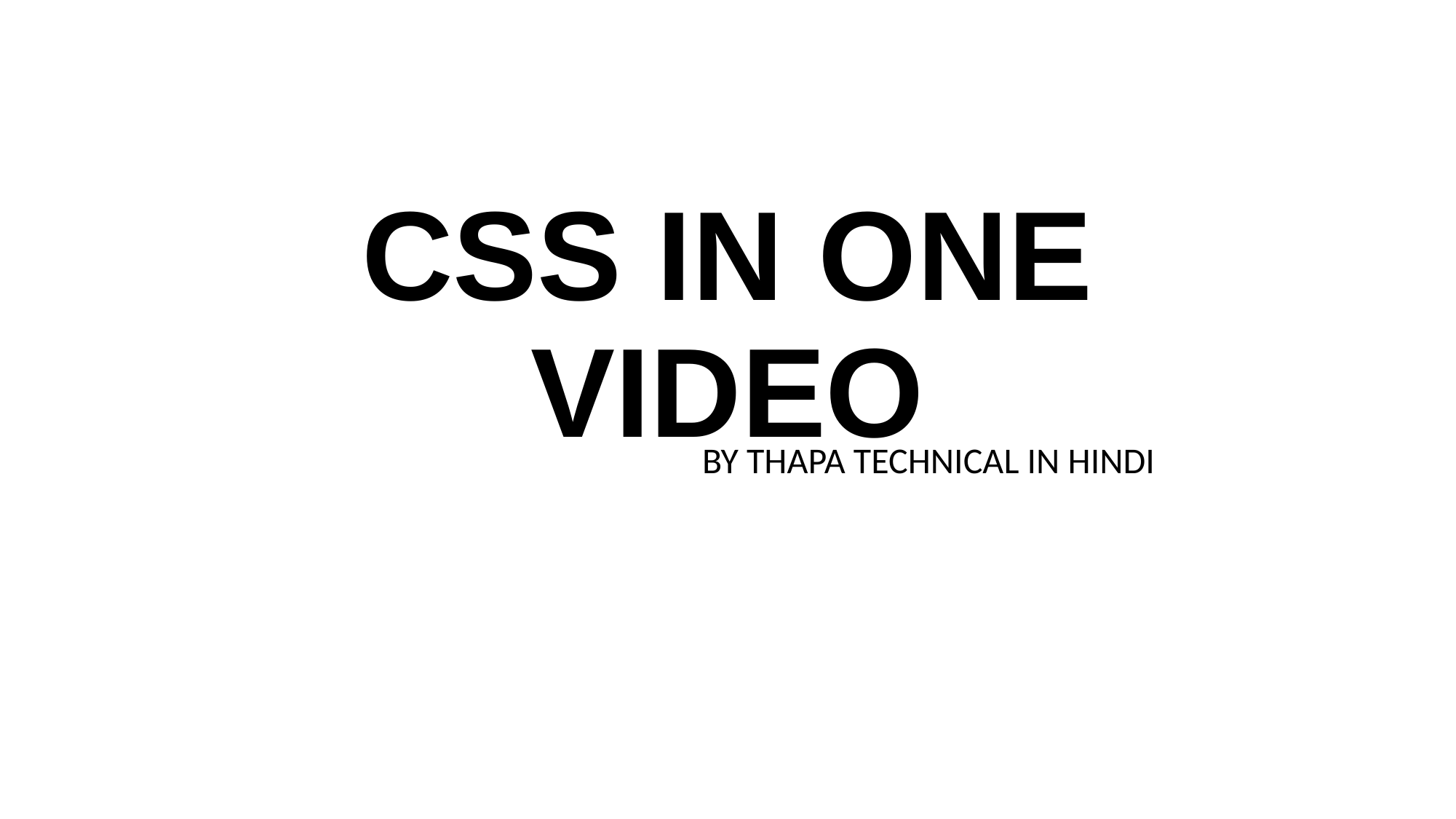

# CSS IN ONE VIDEO
BY THAPA TECHNICAL IN HINDI